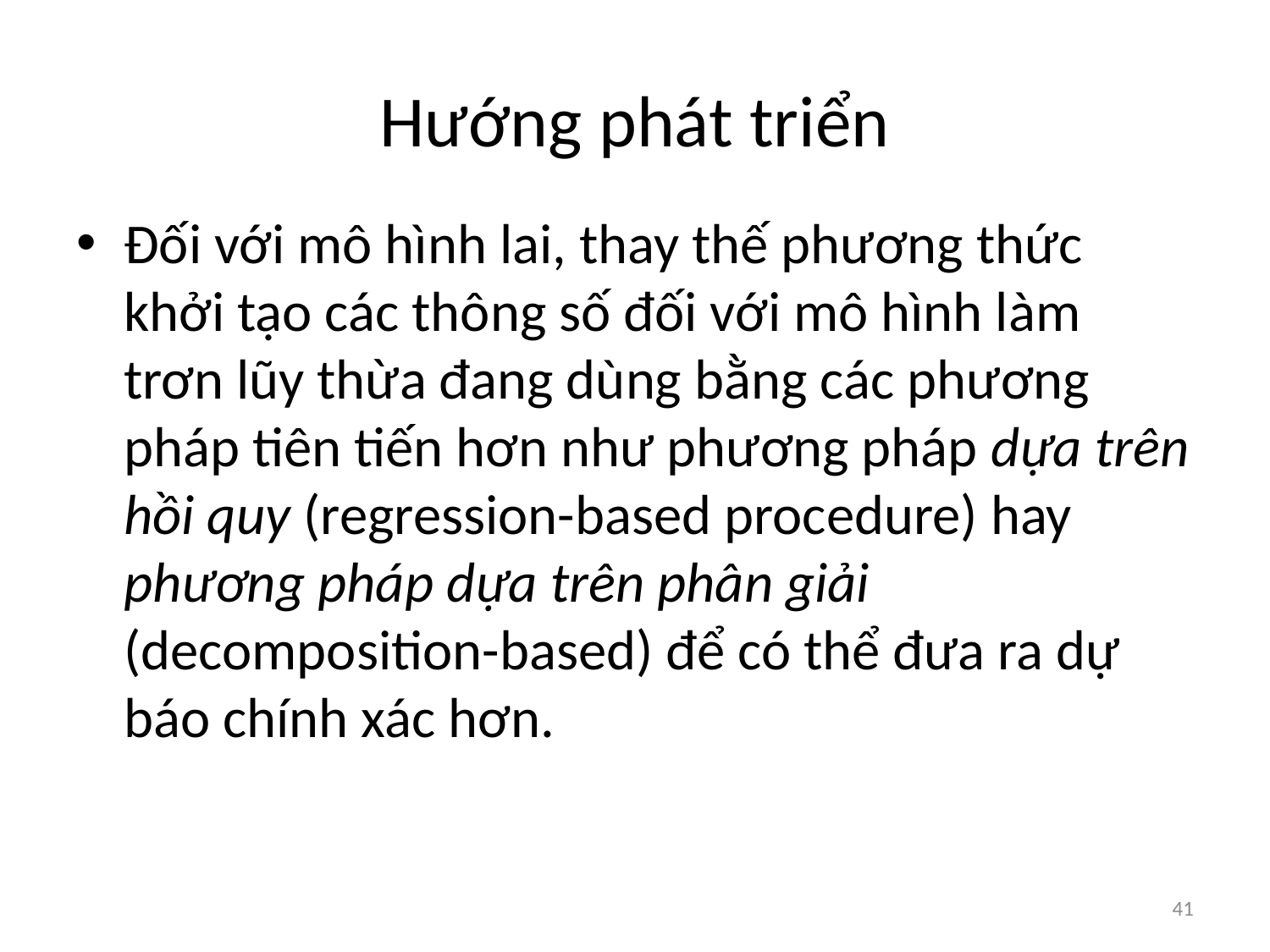

# Hướng phát triển
Đối với mô hình lai, thay thế phương thức khởi tạo các thông số đối với mô hình làm trơn lũy thừa đang dùng bằng các phương pháp tiên tiến hơn như phương pháp dựa trên hồi quy (regression-based procedure) hay phương pháp dựa trên phân giải (decomposition-based) để có thể đưa ra dự báo chính xác hơn.
41